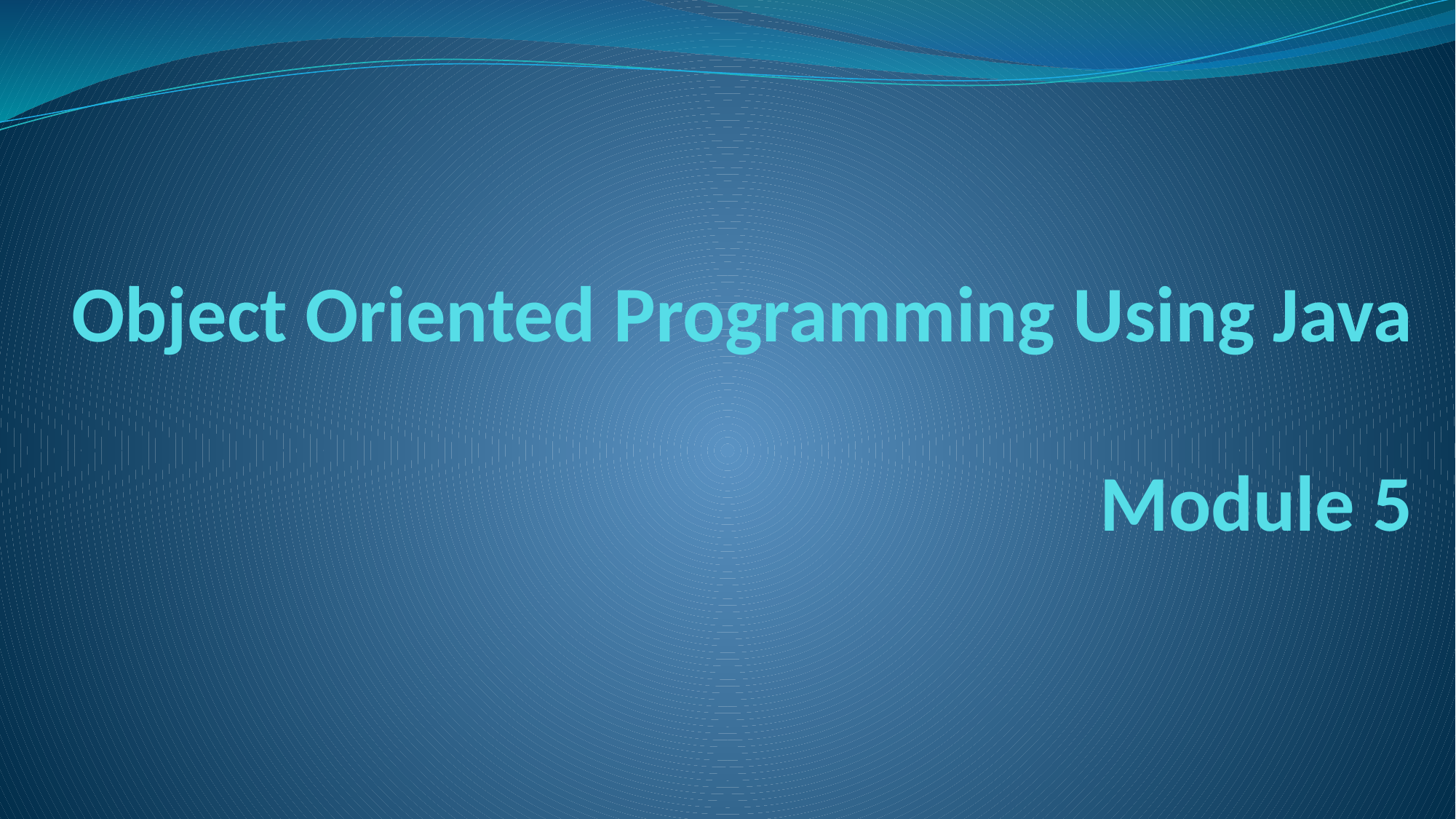

# Object Oriented Programming Using Java Module 5